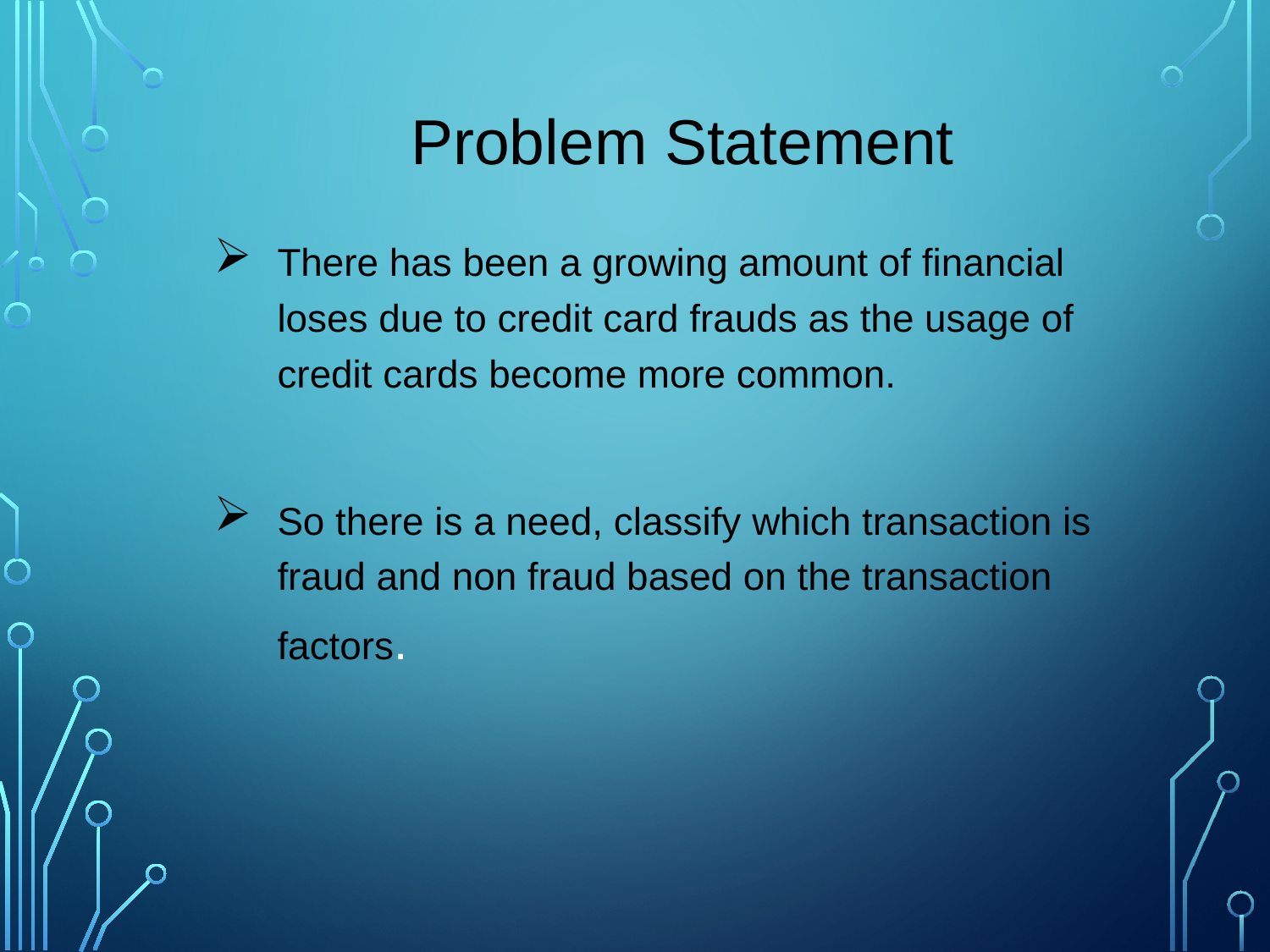

Problem Statement
There has been a growing amount of financial loses due to credit card frauds as the usage of credit cards become more common.

So there is a need, classify which transaction is fraud and non fraud based on the transaction factors.